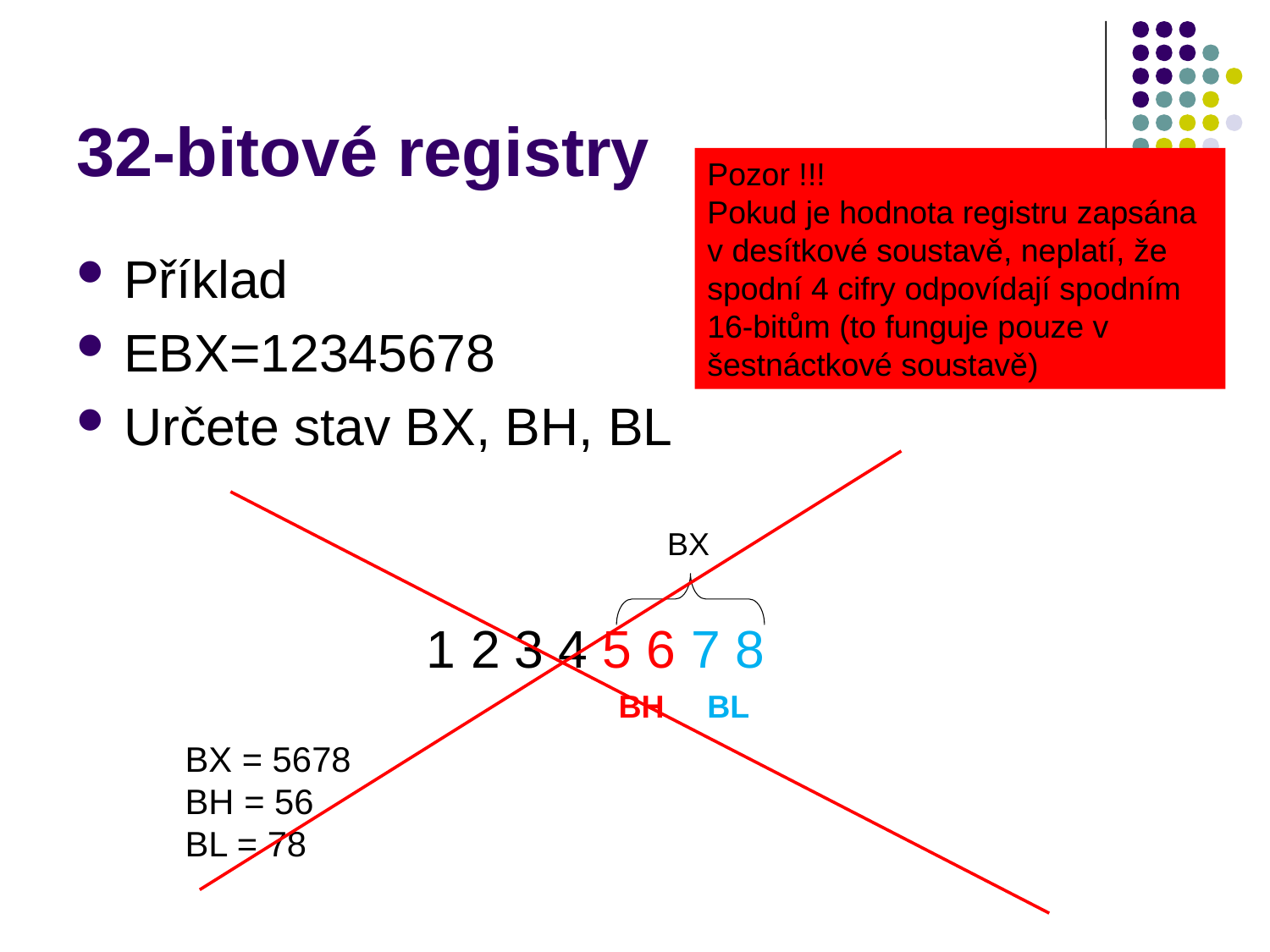

# 32-bitové registry
Pozor !!!
Pokud je hodnota registru zapsána v desítkové soustavě, neplatí, že spodní 4 cifry odpovídají spodním 16-bitům (to funguje pouze v šestnáctkové soustavě)
Příklad
EBX=12345678
Určete stav BX, BH, BL

                        1 2 3 4 5 6 7 8
BX

BH
BL
BX = 5678
BH = 56
BL = 78